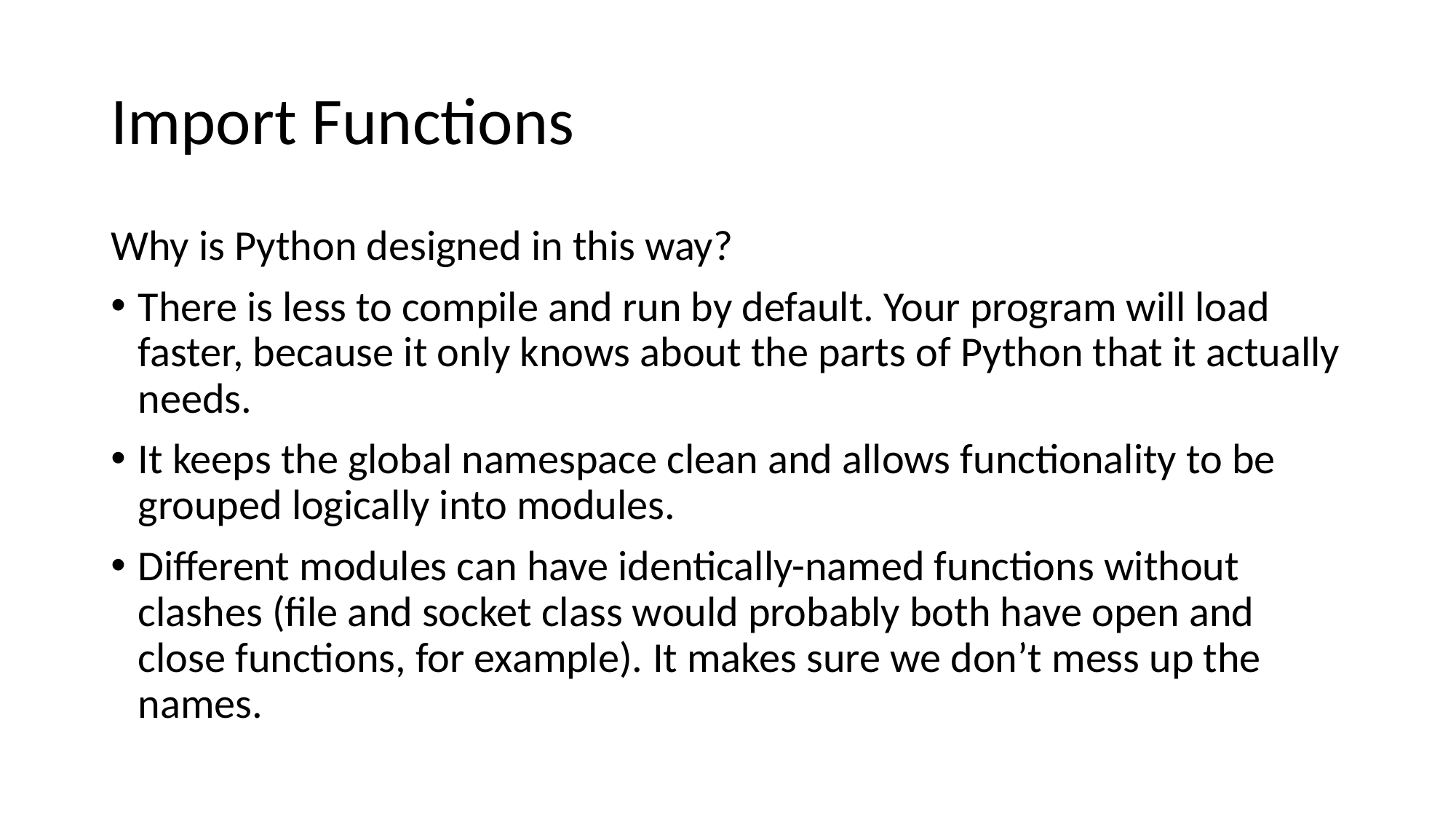

# Import Functions
Why is Python designed in this way?
There is less to compile and run by default. Your program will load faster, because it only knows about the parts of Python that it actually needs.
It keeps the global namespace clean and allows functionality to be grouped logically into modules.
Different modules can have identically-named functions without clashes (file and socket class would probably both have open and close functions, for example). It makes sure we don’t mess up the names.